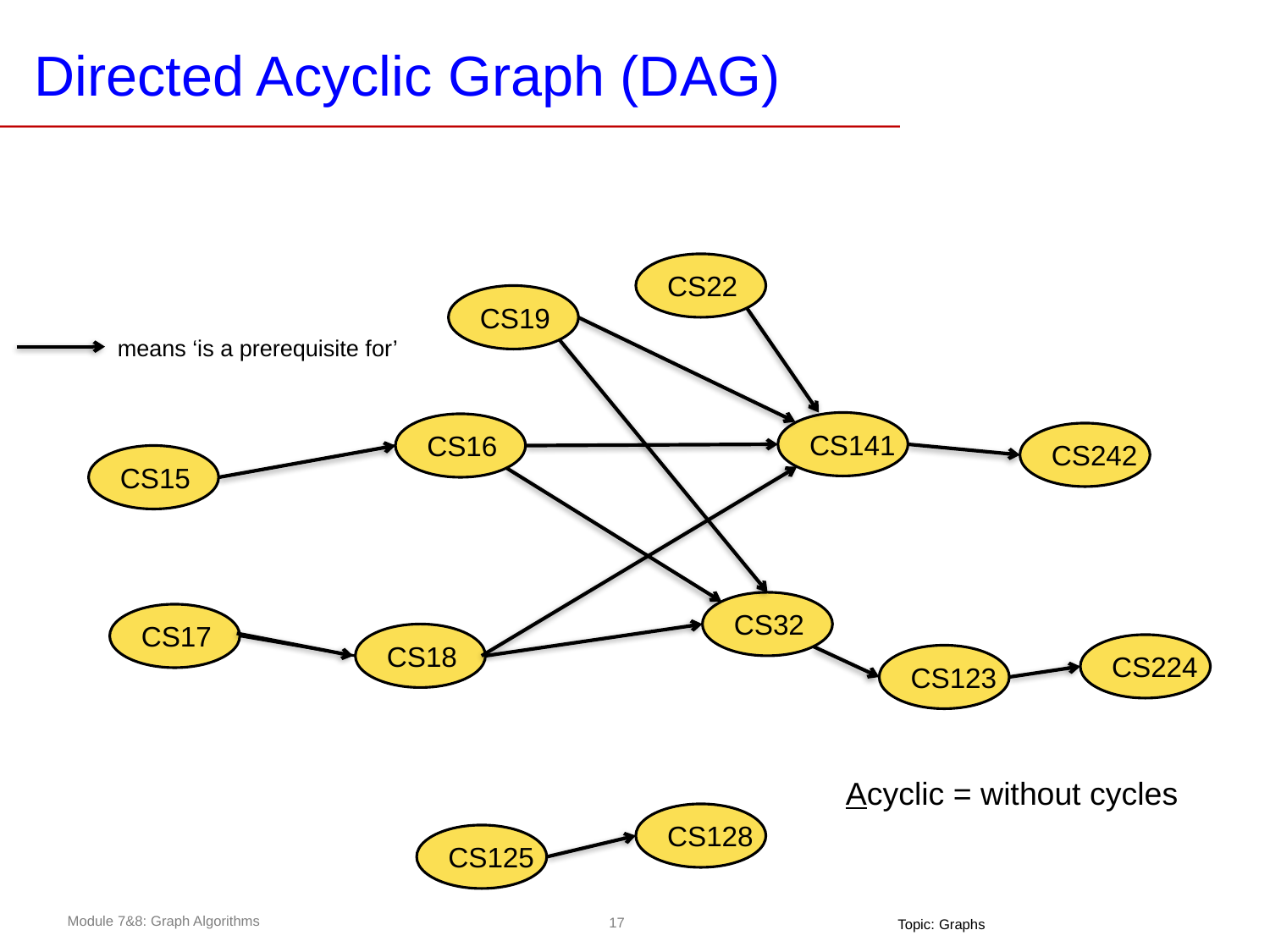

# Directed Acyclic Graph (DAG)
CS22
CS19
CS141
CS16
CS242
CS15
CS32
CS17
CS18
CS224
CS123
CS128
CS125
means ‘is a prerequisite for’
Acyclic = without cycles
Topic: Graphs